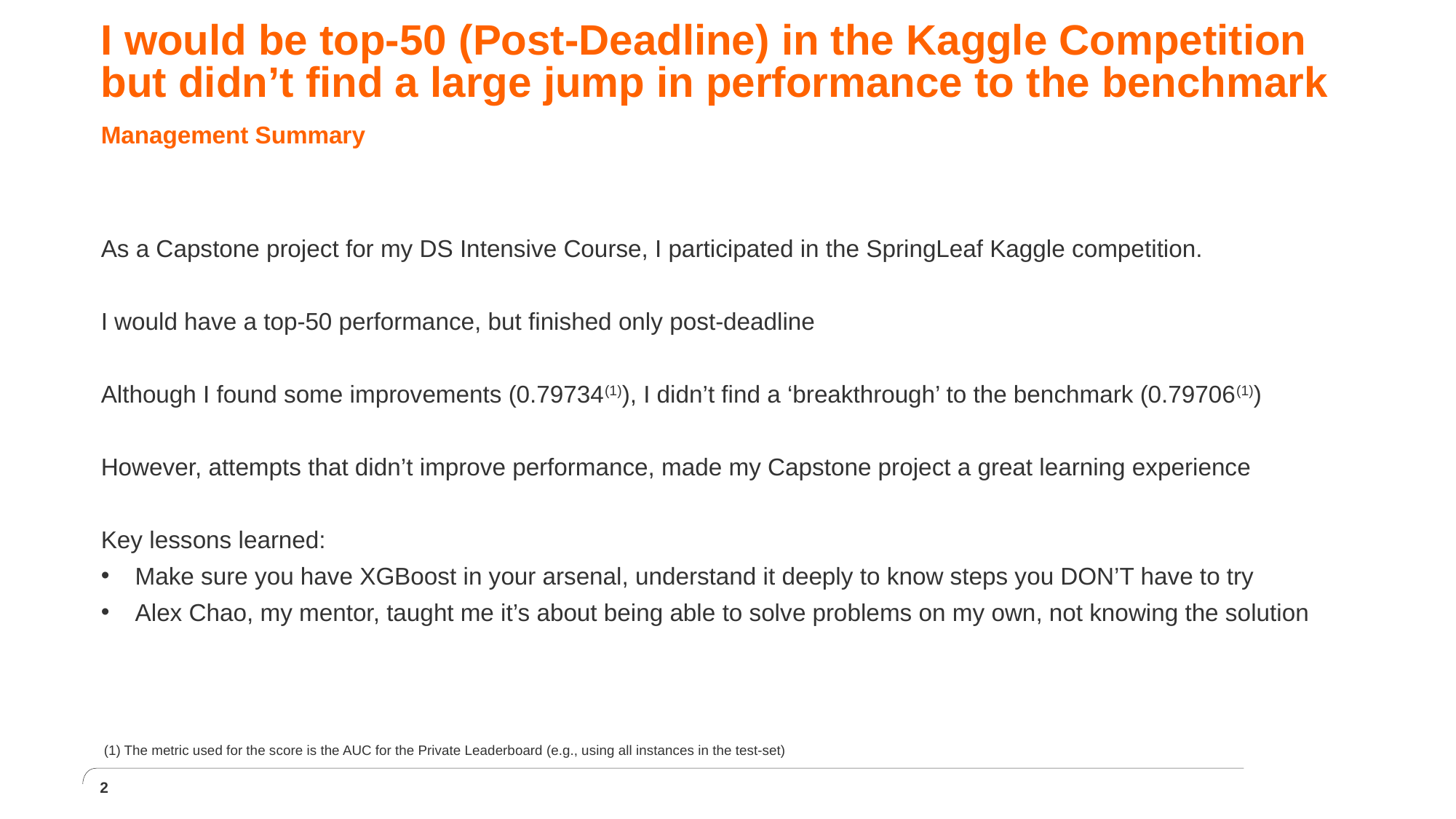

# I would be top-50 (Post-Deadline) in the Kaggle Competition but didn’t find a large jump in performance to the benchmark Management Summary

As a Capstone project for my DS Intensive Course, I participated in the SpringLeaf Kaggle competition.

I would have a top-50 performance, but finished only post-deadline

Although I found some improvements (0.79734(1)), I didn’t find a ‘breakthrough’ to the benchmark (0.79706(1))

However, attempts that didn’t improve performance, made my Capstone project a great learning experience

Key lessons learned:
Make sure you have XGBoost in your arsenal, understand it deeply to know steps you DON’T have to try
Alex Chao, my mentor, taught me it’s about being able to solve problems on my own, not knowing the solution

(1) The metric used for the score is the AUC for the Private Leaderboard (e.g., using all instances in the test-set)
2